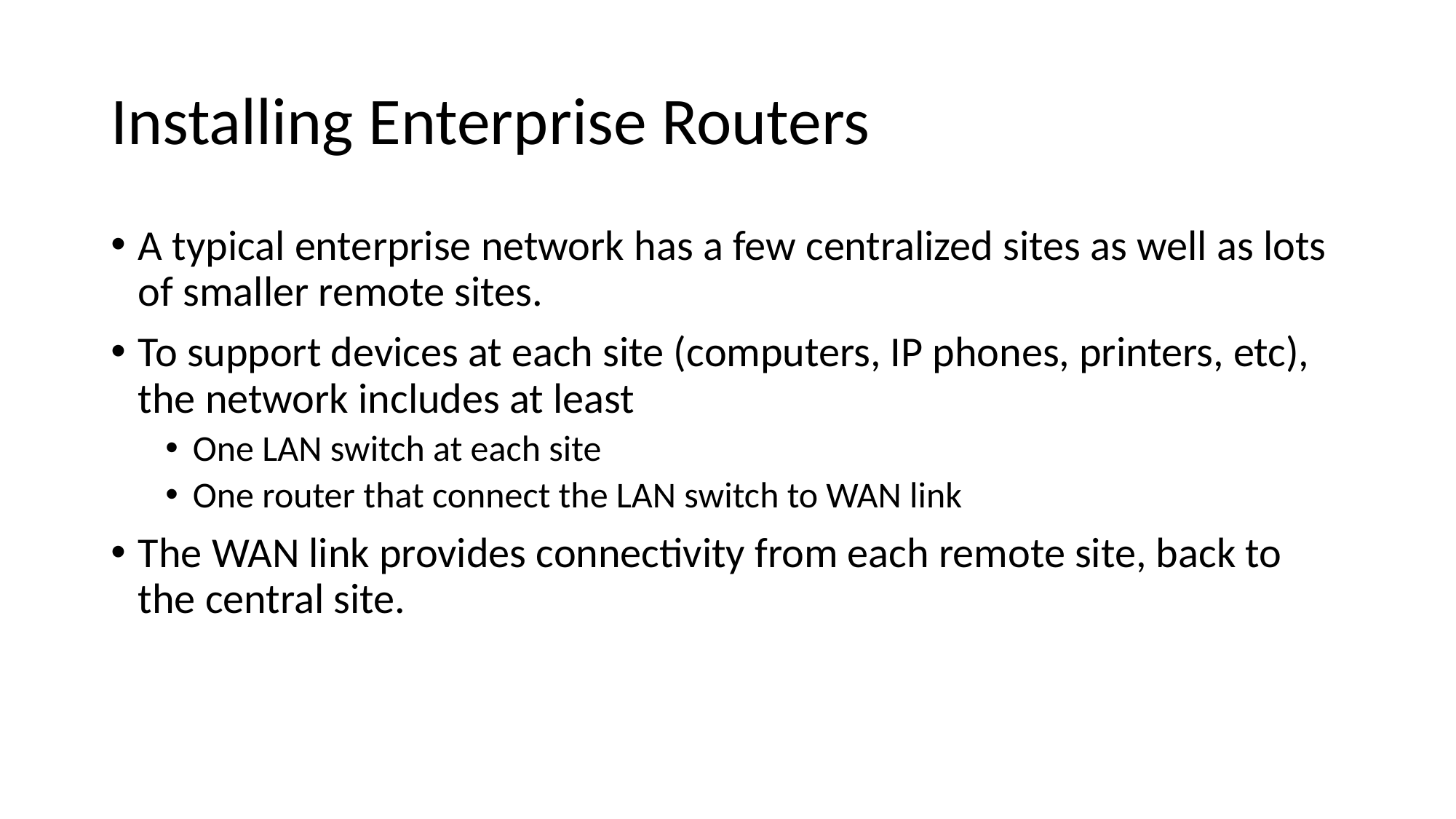

# Installing Enterprise Routers
A typical enterprise network has a few centralized sites as well as lots of smaller remote sites.
To support devices at each site (computers, IP phones, printers, etc), the network includes at least
One LAN switch at each site
One router that connect the LAN switch to WAN link
The WAN link provides connectivity from each remote site, back to the central site.